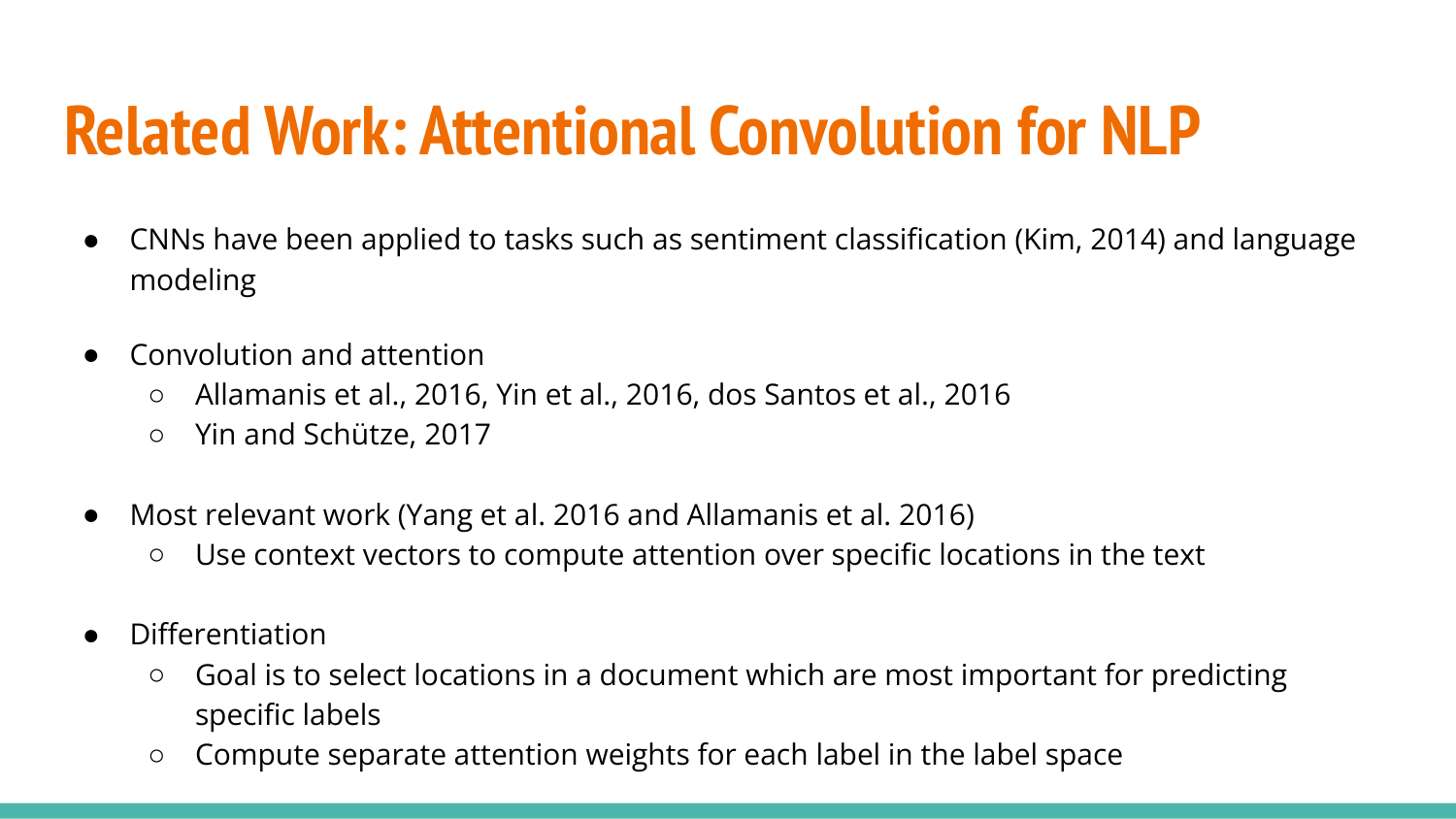

# Related Work: Attentional Convolution for NLP

CNNs have been applied to tasks such as sentiment classification (Kim, 2014) and language modeling
Convolution and attention
Allamanis et al., 2016, Yin et al., 2016, dos Santos et al., 2016
Yin and Schütze, 2017
Most relevant work (Yang et al. 2016 and Allamanis et al. 2016)
Use context vectors to compute attention over specific locations in the text
Differentiation
Goal is to select locations in a document which are most important for predicting specific labels
Compute separate attention weights for each label in the label space